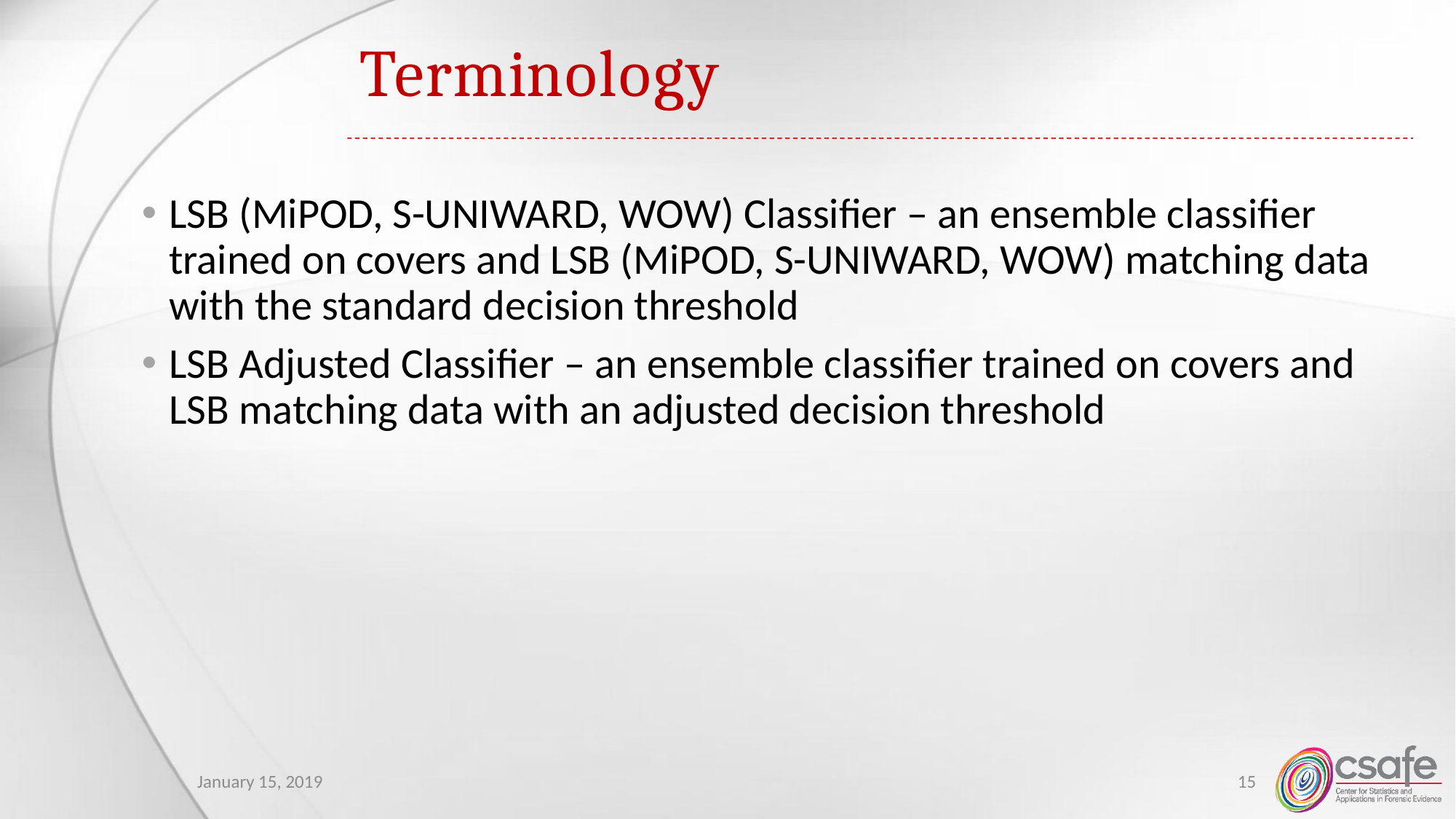

# Terminology
LSB (MiPOD, S-UNIWARD, WOW) Classifier – an ensemble classifier trained on covers and LSB (MiPOD, S-UNIWARD, WOW) matching data with the standard decision threshold
LSB Adjusted Classifier – an ensemble classifier trained on covers and LSB matching data with an adjusted decision threshold
January 15, 2019
15